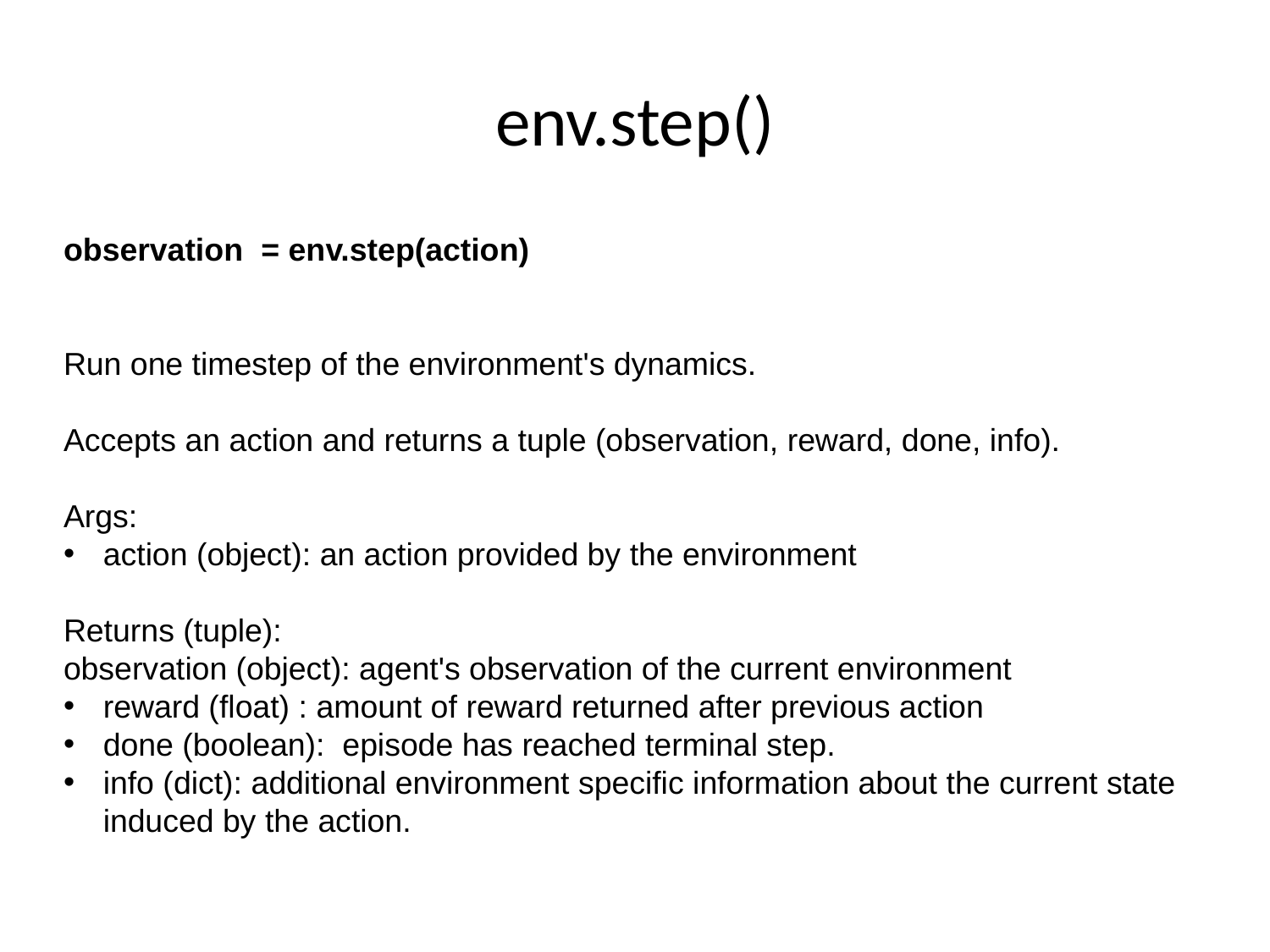

# env.step()
observation  = env.step(action)

Run one timestep of the environment's dynamics.

Accepts an action and returns a tuple (observation, reward, done, info).

Args:
action (object): an action provided by the environment

Returns (tuple):
observation (object): agent's observation of the current environment
reward (float) : amount of reward returned after previous action
done (boolean):  episode has reached terminal step.
info (dict): additional environment specific information about the current state induced by the action.